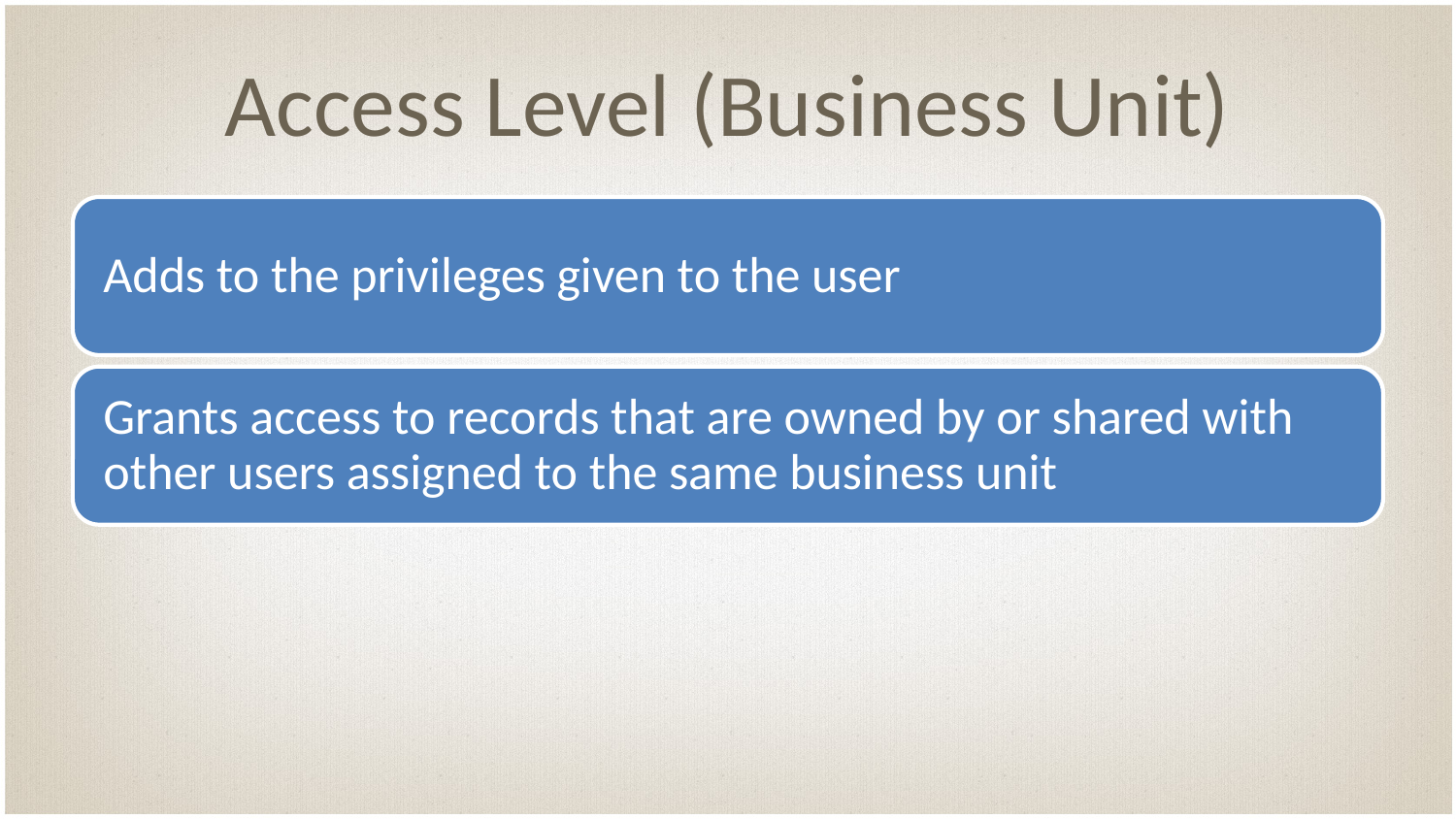

# Access Level (Business Unit)
Adds to the privileges given to the user
Grants access to records that are owned by or shared with other users assigned to the same business unit